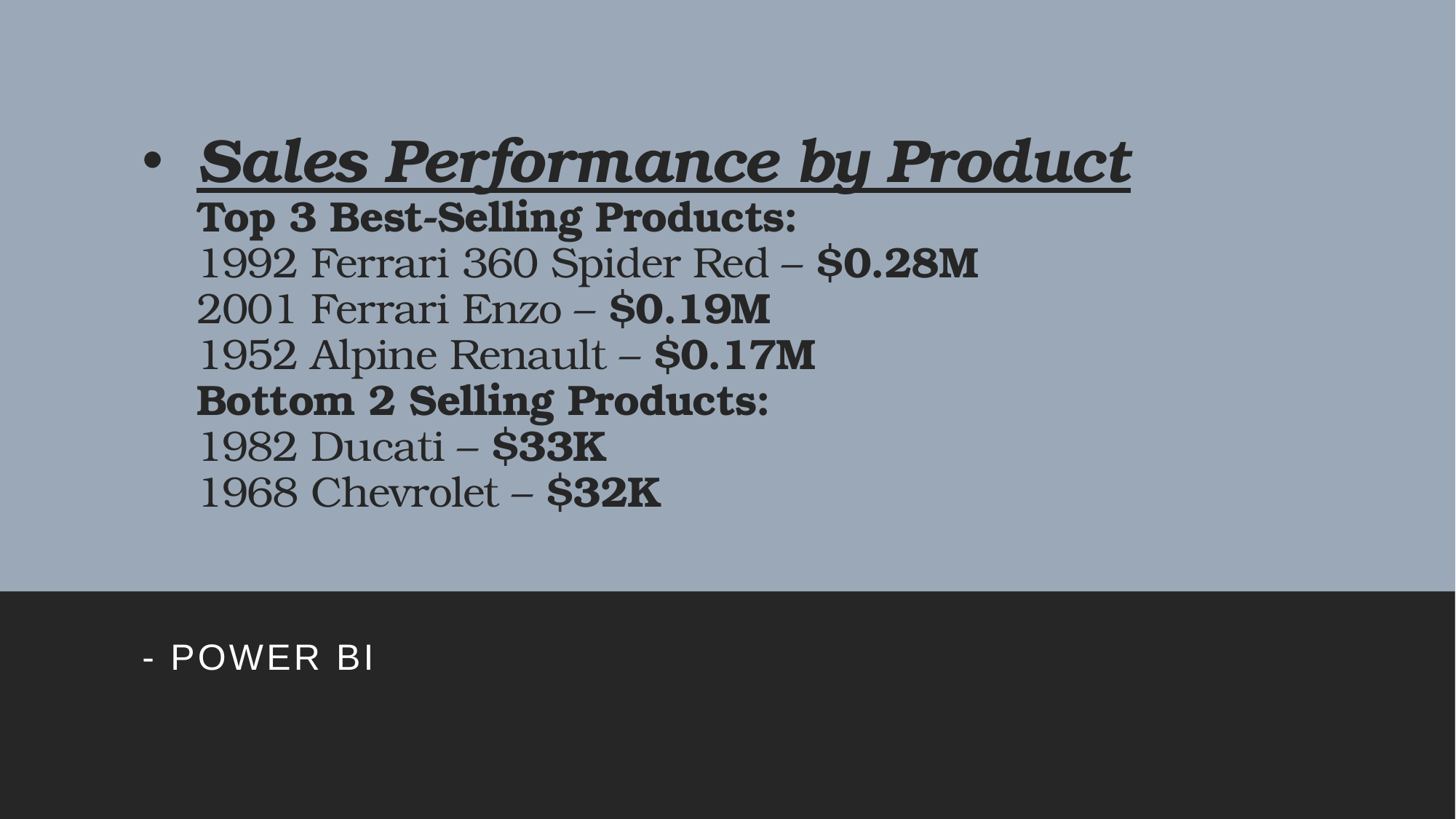

# Sales Performance by Product Top 3 Best-Selling Products: 1992 Ferrari 360 Spider Red – $0.28M 2001 Ferrari Enzo – $0.19M 1952 Alpine Renault – $0.17M Bottom 2 Selling Products: 1982 Ducati – $33K 1968 Chevrolet – $32K

- Power bi